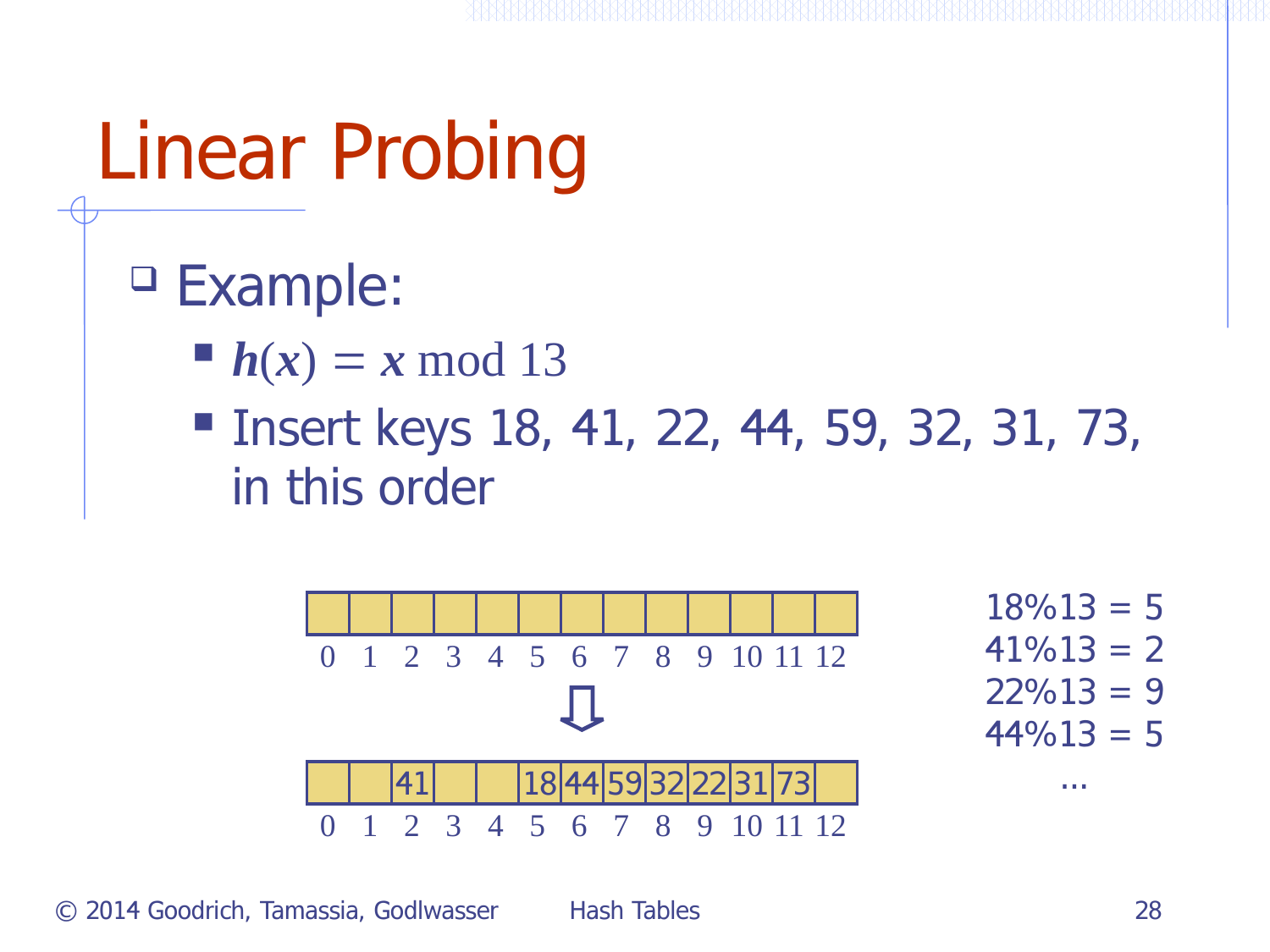

# Linear Probing
Example:
h(x) = x mod 13
Insert keys 18, 41, 22, 44, 59, 32, 31, 73, in this order

18%13 = 5
41%13 = 2
22%13 = 9
44%13 = 5
…

0
1
2
3
4
5
6
7
8
9
10
11
12

41

18
44
59
32
22
31
73

0
1
2
3
4
5
6
7
8
9
10
11
12
© 2014 Goodrich, Tamassia, Godlwasser
Hash Tables
28